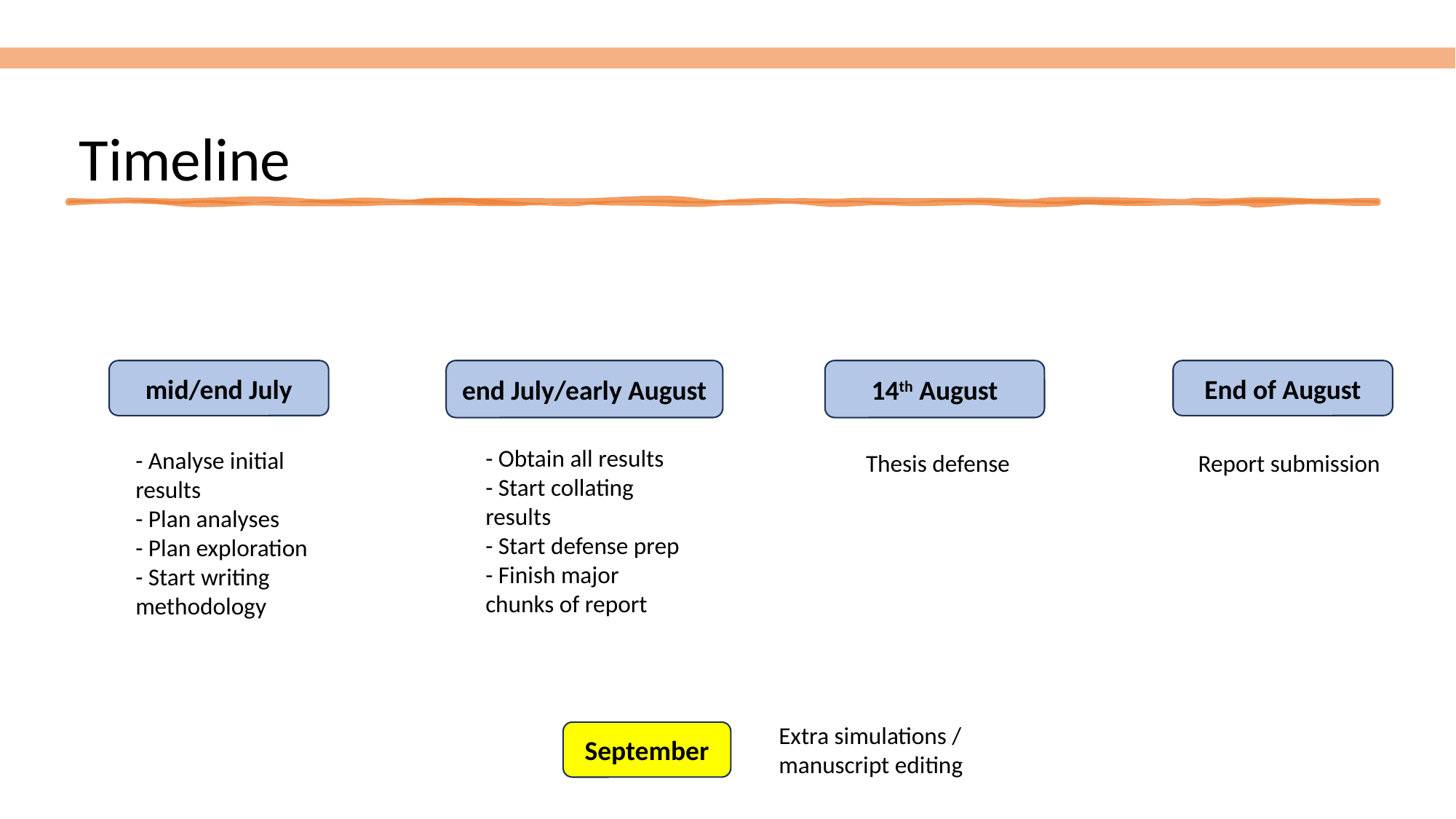

# Timeline

mid/end July
end July/early August
14th August
End of August
- Obtain all results
- Start collating results
- Start defense prep
- Finish major chunks of report
- Analyse initial results
- Plan analyses
- Plan exploration
- Start writing methodology
Thesis defense
Report submission
Extra simulations / manuscript editing
September